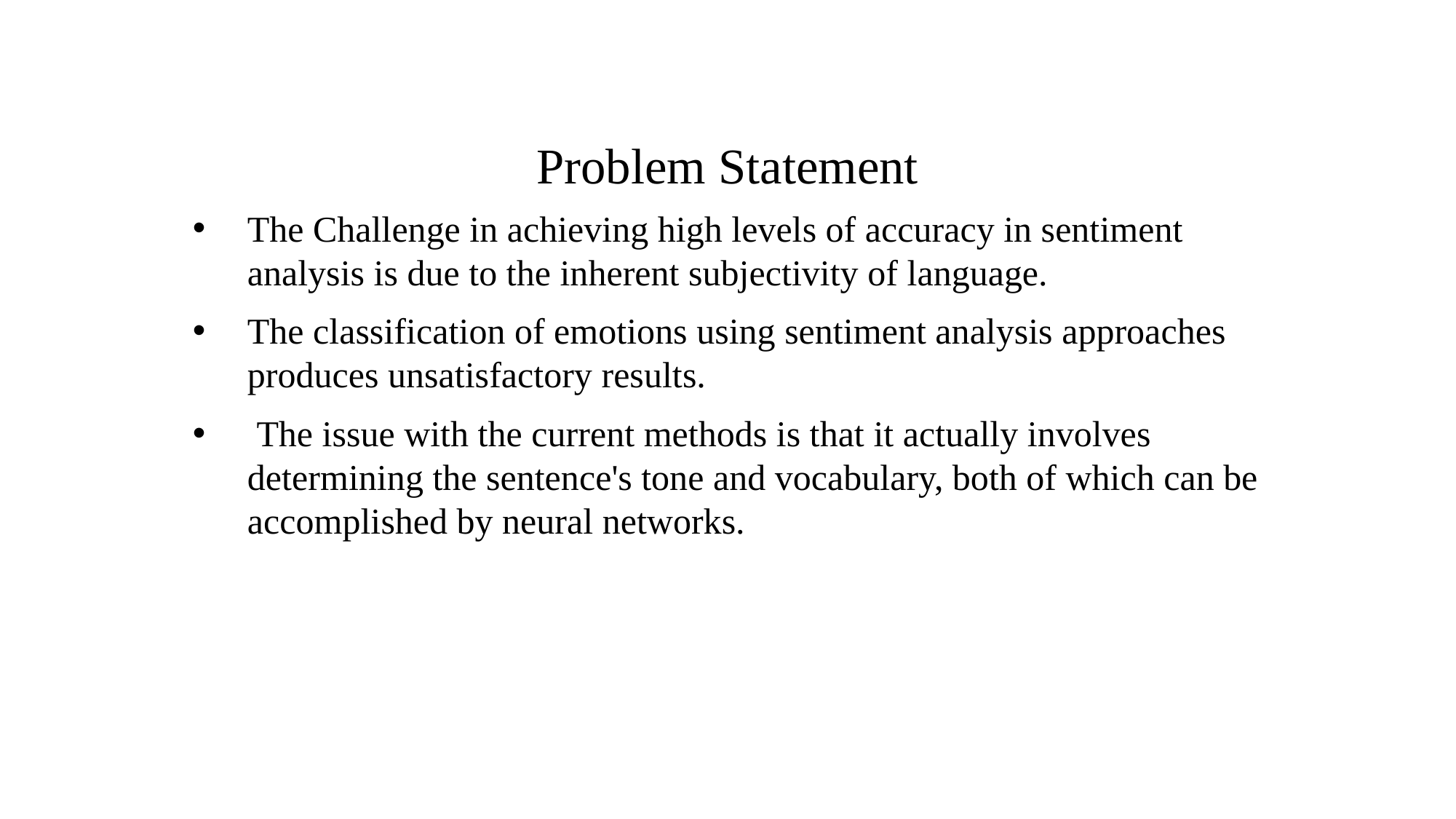

# Problem Statement
The Challenge in achieving high levels of accuracy in sentiment analysis is due to the inherent subjectivity of language.
The classification of emotions using sentiment analysis approaches produces unsatisfactory results.
 The issue with the current methods is that it actually involves determining the sentence's tone and vocabulary, both of which can be accomplished by neural networks.